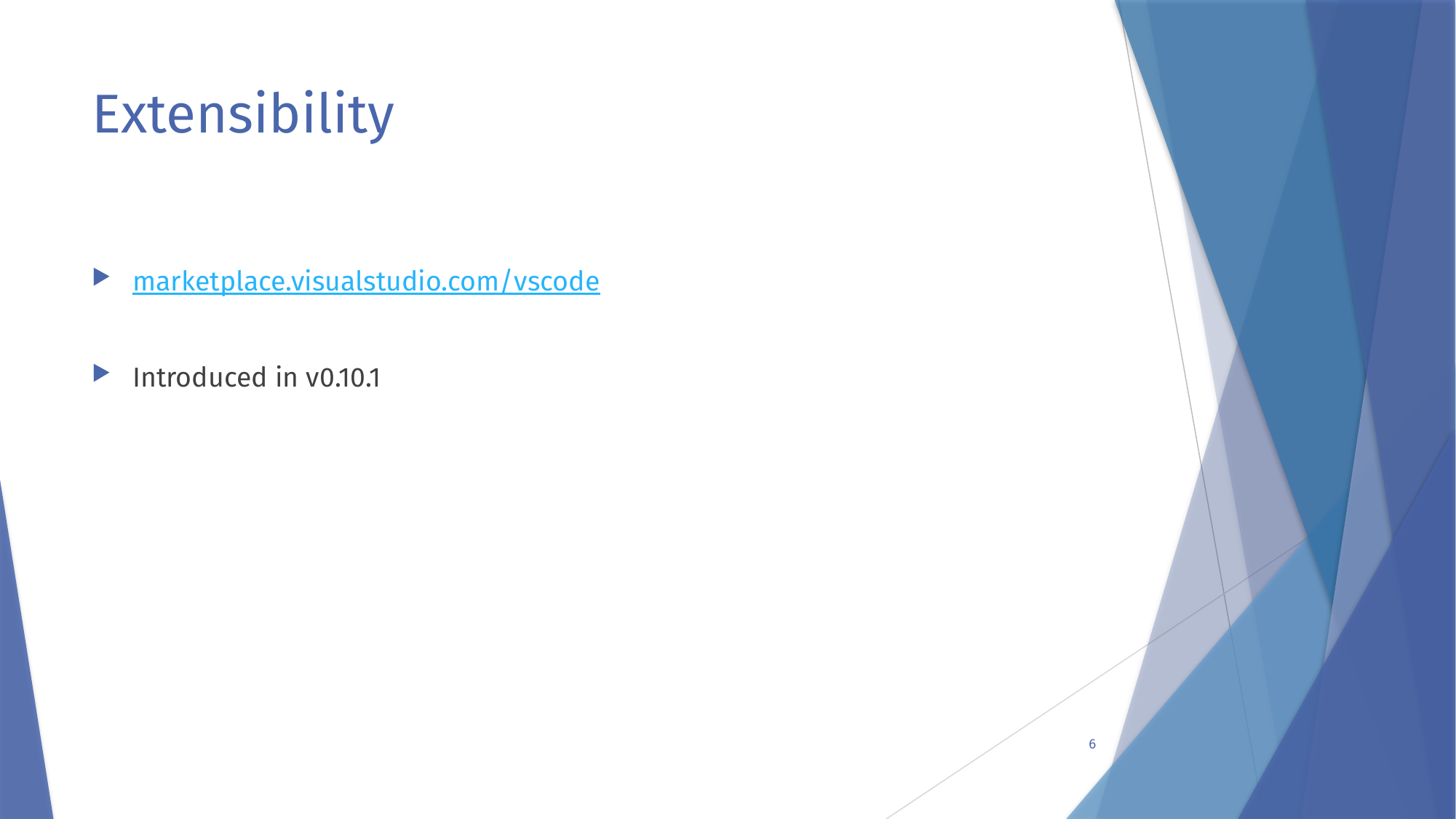

# Extensibility
marketplace.visualstudio.com/vscode

Introduced in v0.10.1

6